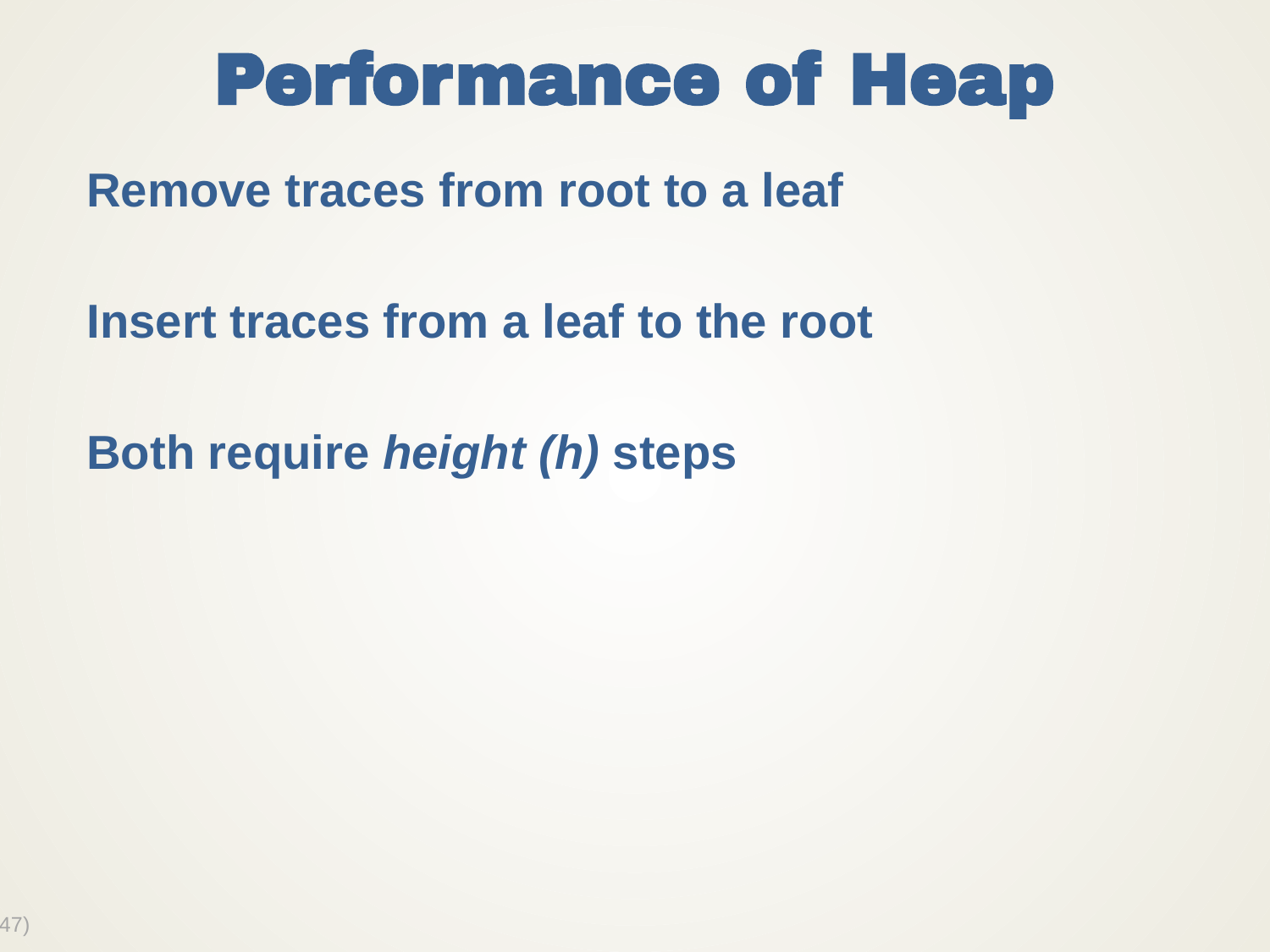

# Performance of Heap
Remove traces from root to a leaf

Insert traces from a leaf to the root

Both require height (h) steps